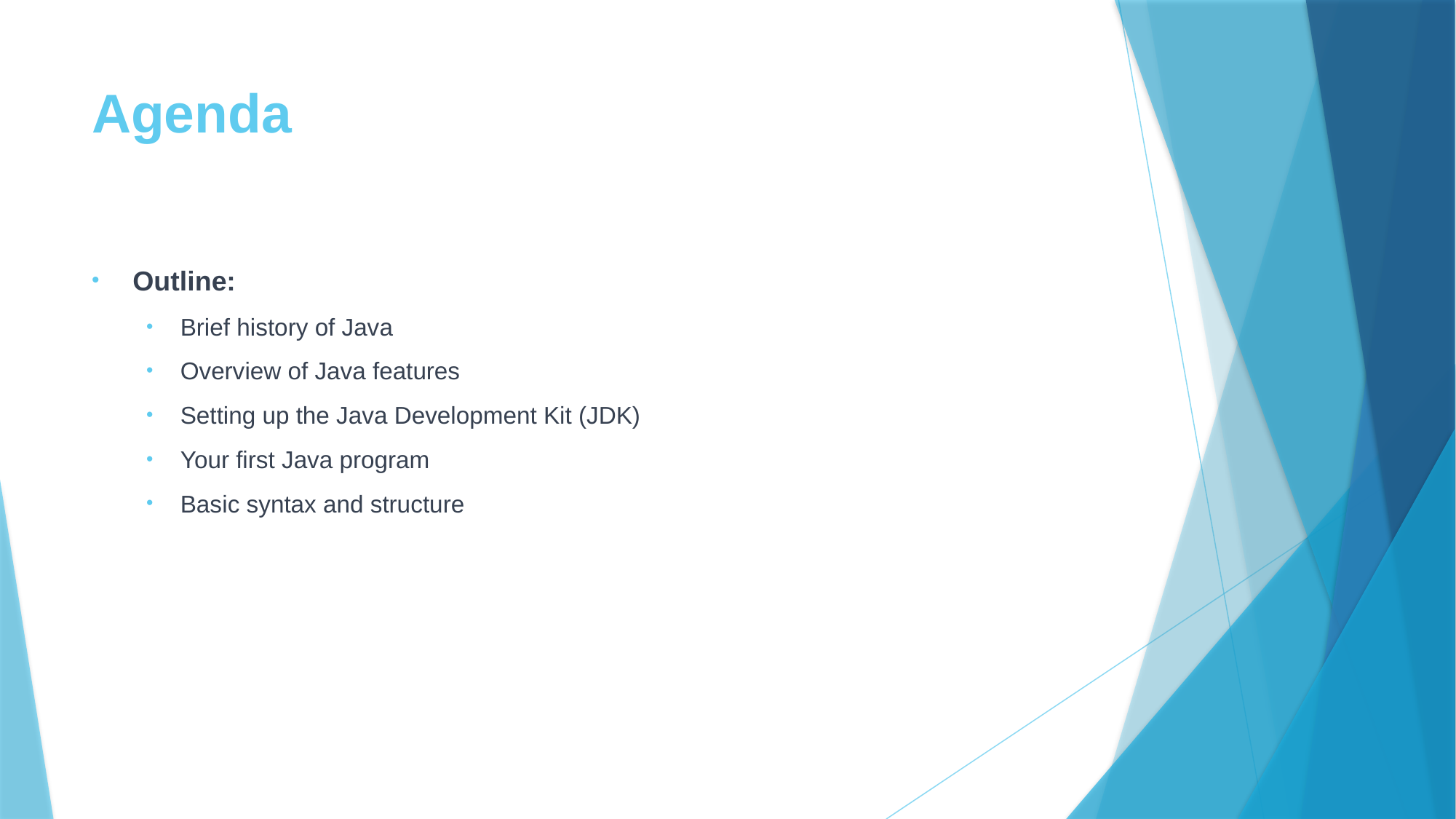

# Agenda
Outline:
Brief history of Java
Overview of Java features
Setting up the Java Development Kit (JDK)
Your first Java program
Basic syntax and structure